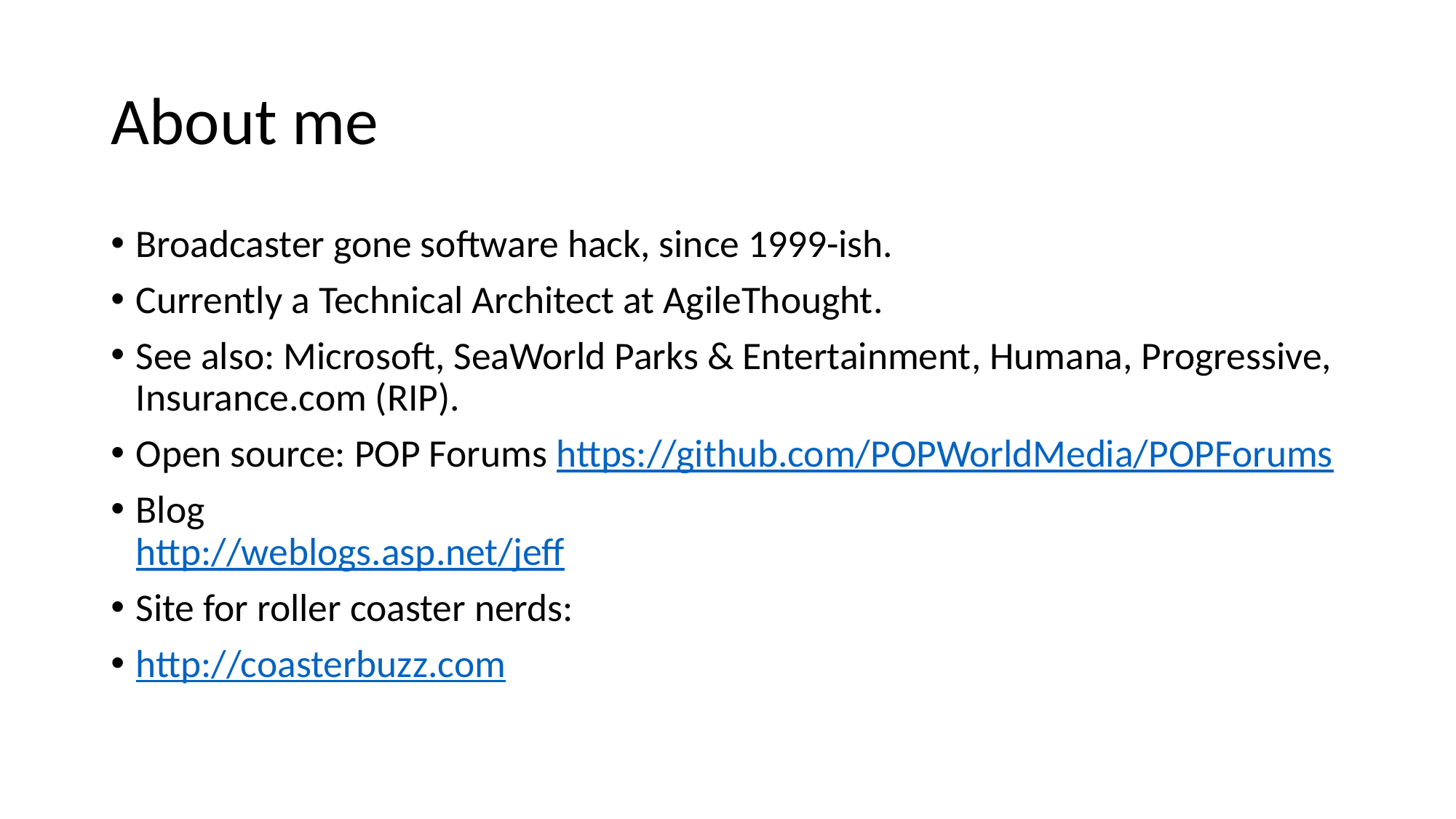

# About me
Broadcaster gone software hack, since 1999-ish.
Currently a Technical Architect at AgileThought.
See also: Microsoft, SeaWorld Parks & Entertainment, Humana, Progressive, Insurance.com (RIP).
Open source: POP Forums https://github.com/POPWorldMedia/POPForums
Blog
http://weblogs.asp.net/jeff
Site for roller coaster nerds:
http://coasterbuzz.com